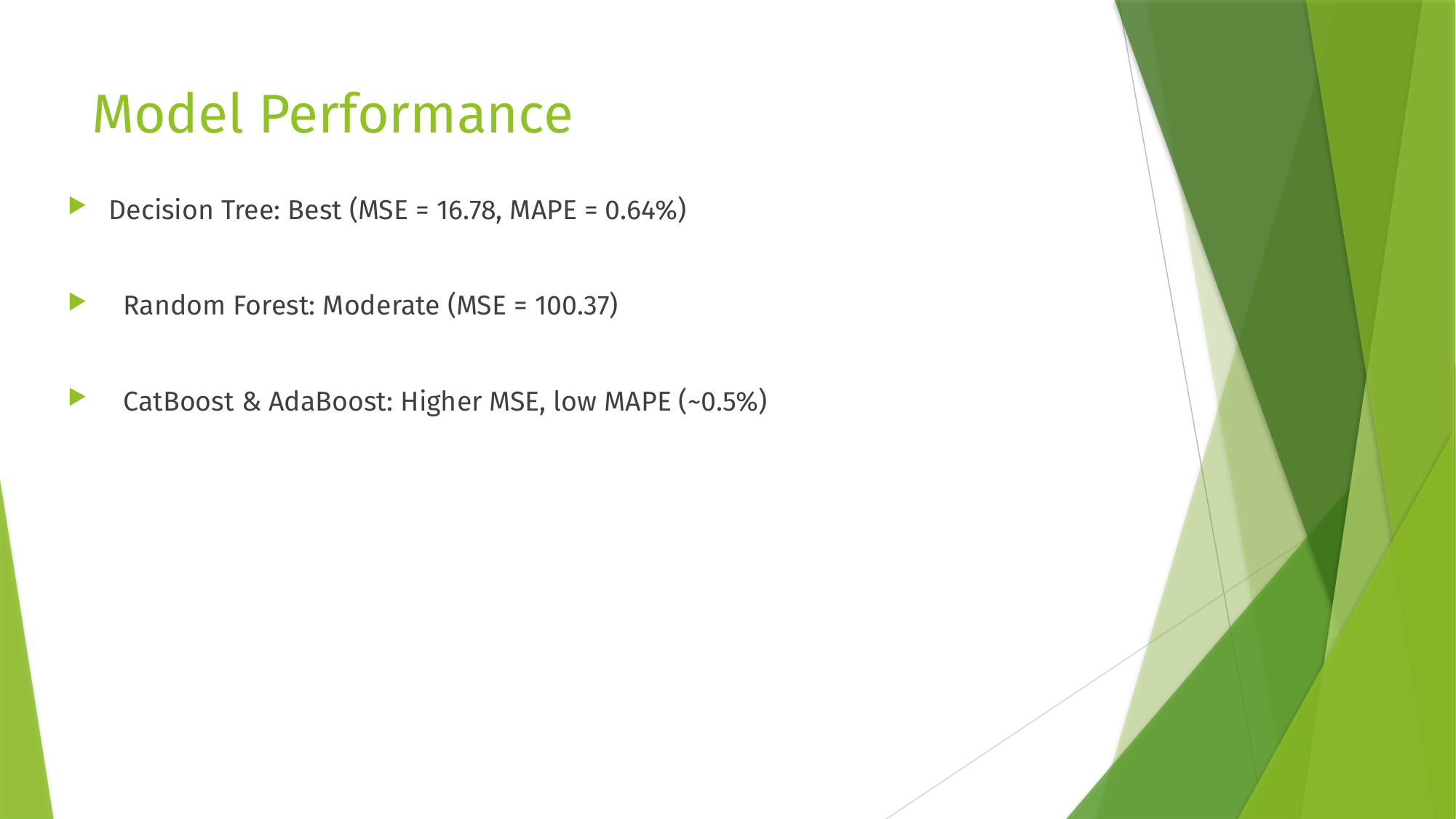

# Model Performance
Decision Tree: Best (MSE = 16.78, MAPE = 0.64%)

  Random Forest: Moderate (MSE = 100.37)

  CatBoost & AdaBoost: Higher MSE, low MAPE (~0.5%)